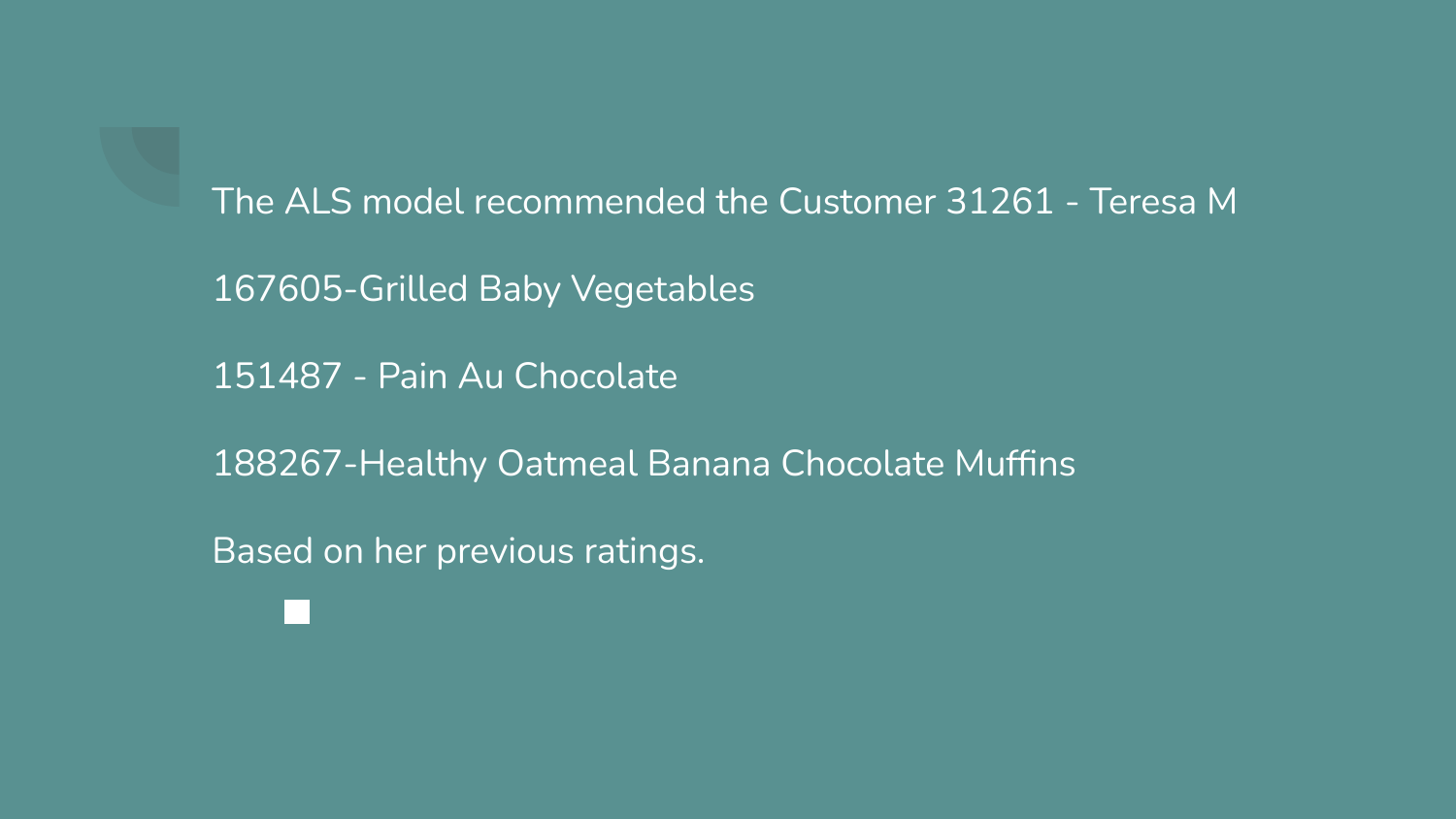

The ALS model recommended the Customer 31261 - Teresa M 167605-Grilled Baby Vegetables
151487 - Pain Au Chocolate
188267-Healthy Oatmeal Banana Chocolate Muffins
Based on her previous ratings.